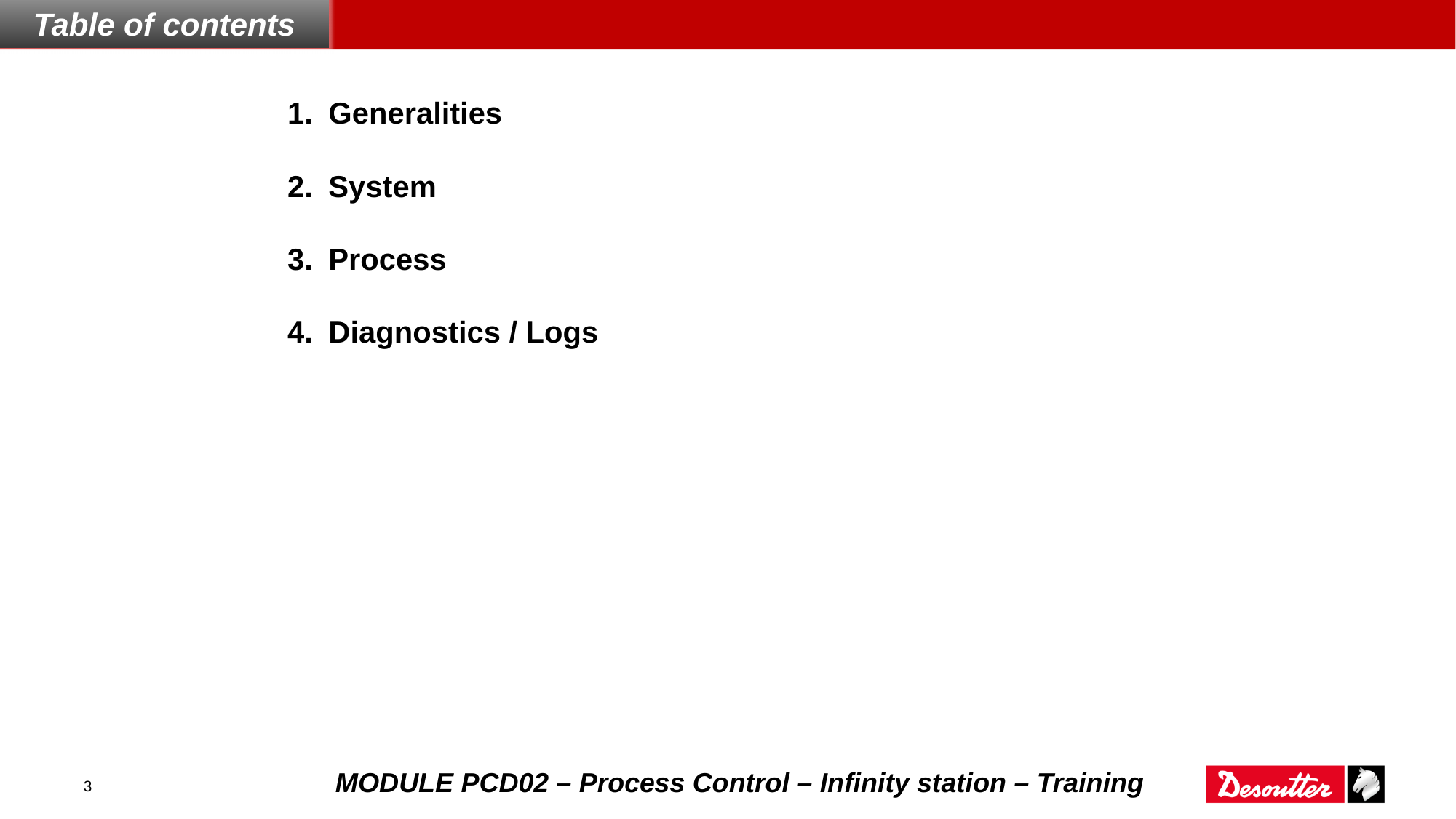

Table of contents

Generalities

System

Process

Diagnostics / Logs

3